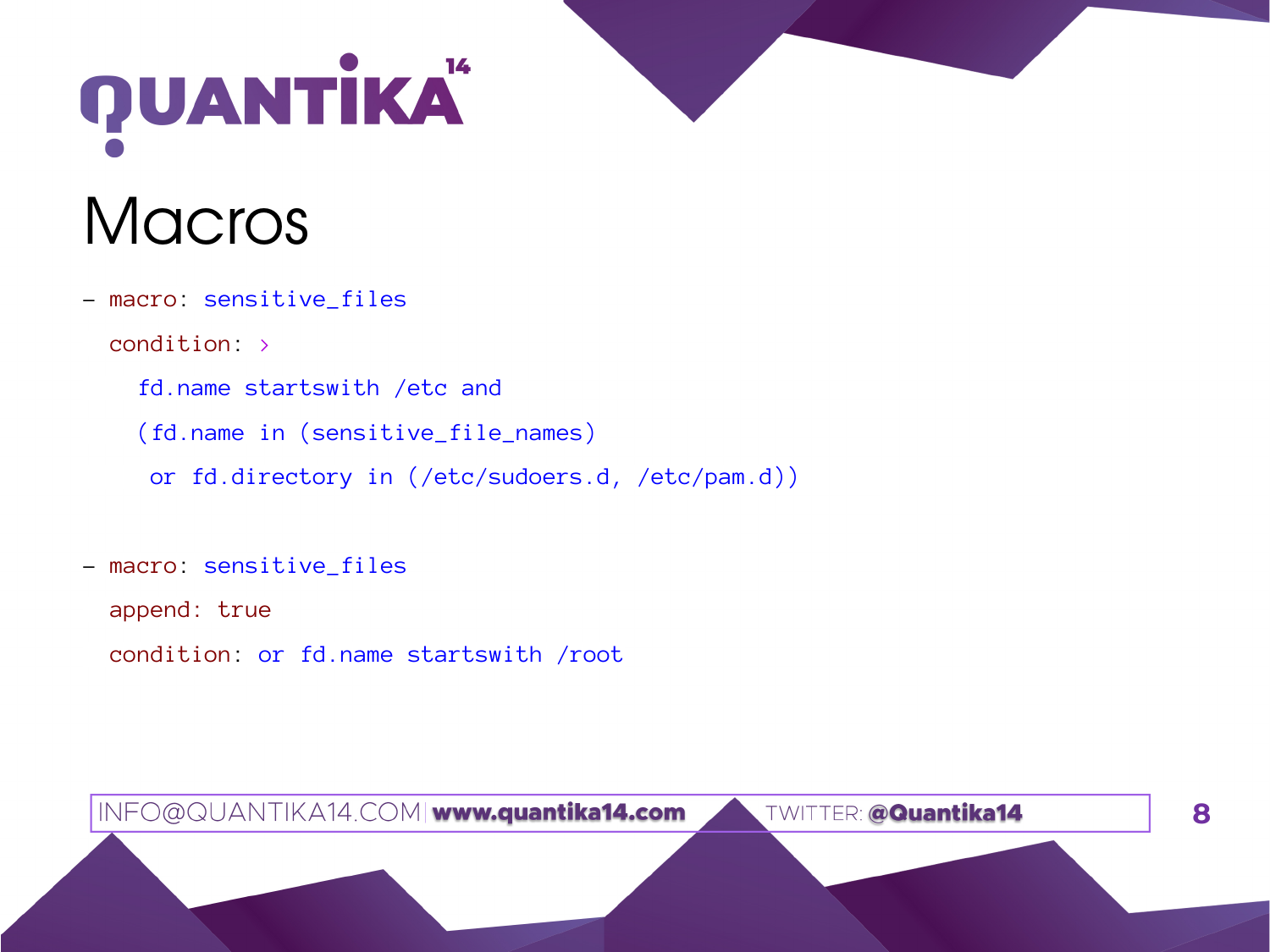

# Macros
- macro: sensitive_files
  condition: >
    fd.name startswith /etc and
    (fd.name in (sensitive_file_names)
     or fd.directory in (/etc/sudoers.d, /etc/pam.d))

- macro: sensitive_files
  append: true
  condition: or fd.name startswith /root